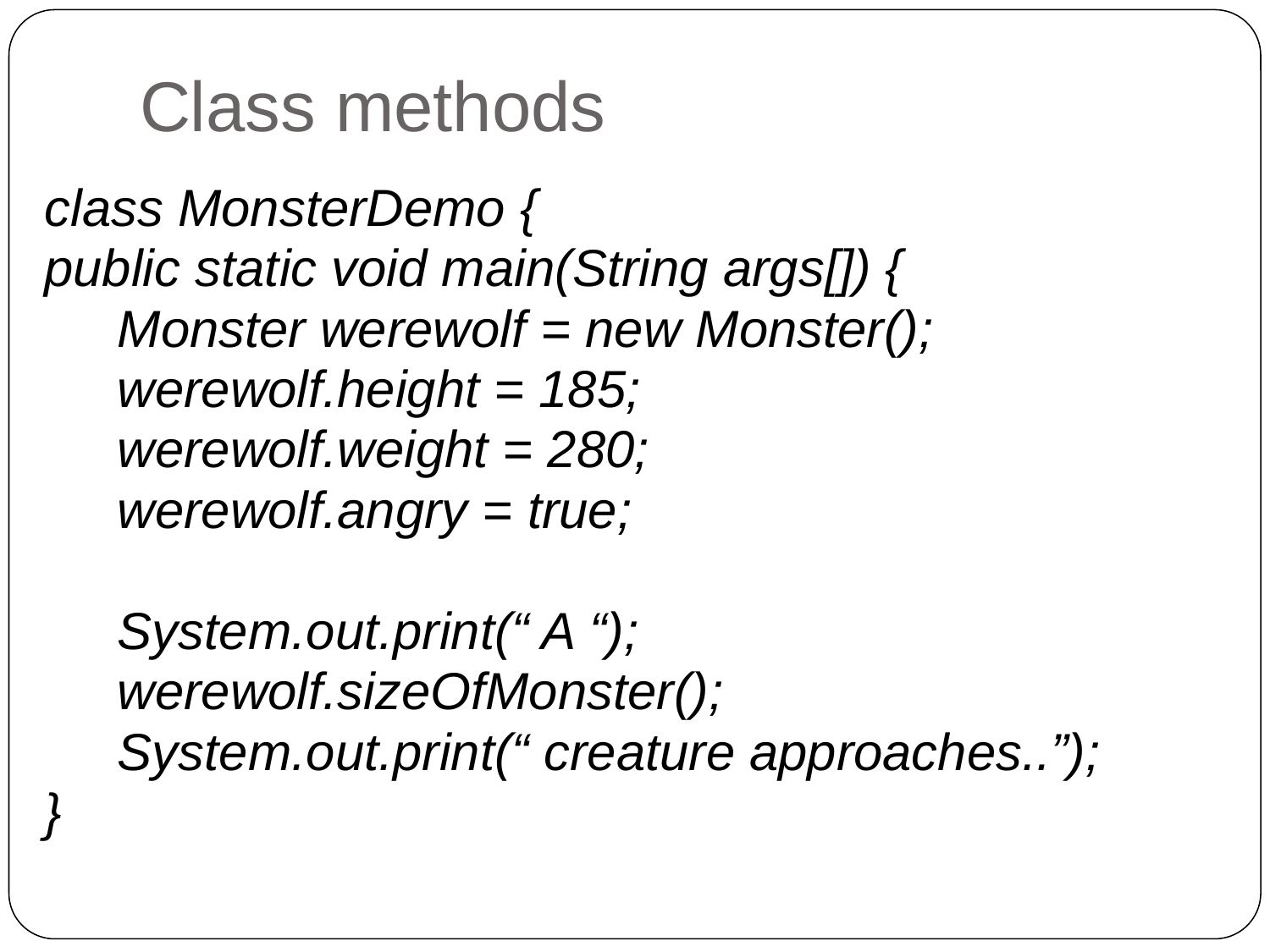

# Class methods
class MonsterDemo {
public static void main(String args[]) {
     Monster werewolf = new Monster();
     werewolf.height = 185;
     werewolf.weight = 280;
     werewolf.angry = true;

     System.out.print(“ A “);
     werewolf.sizeOfMonster();
     System.out.print(“ creature approaches..”);
}